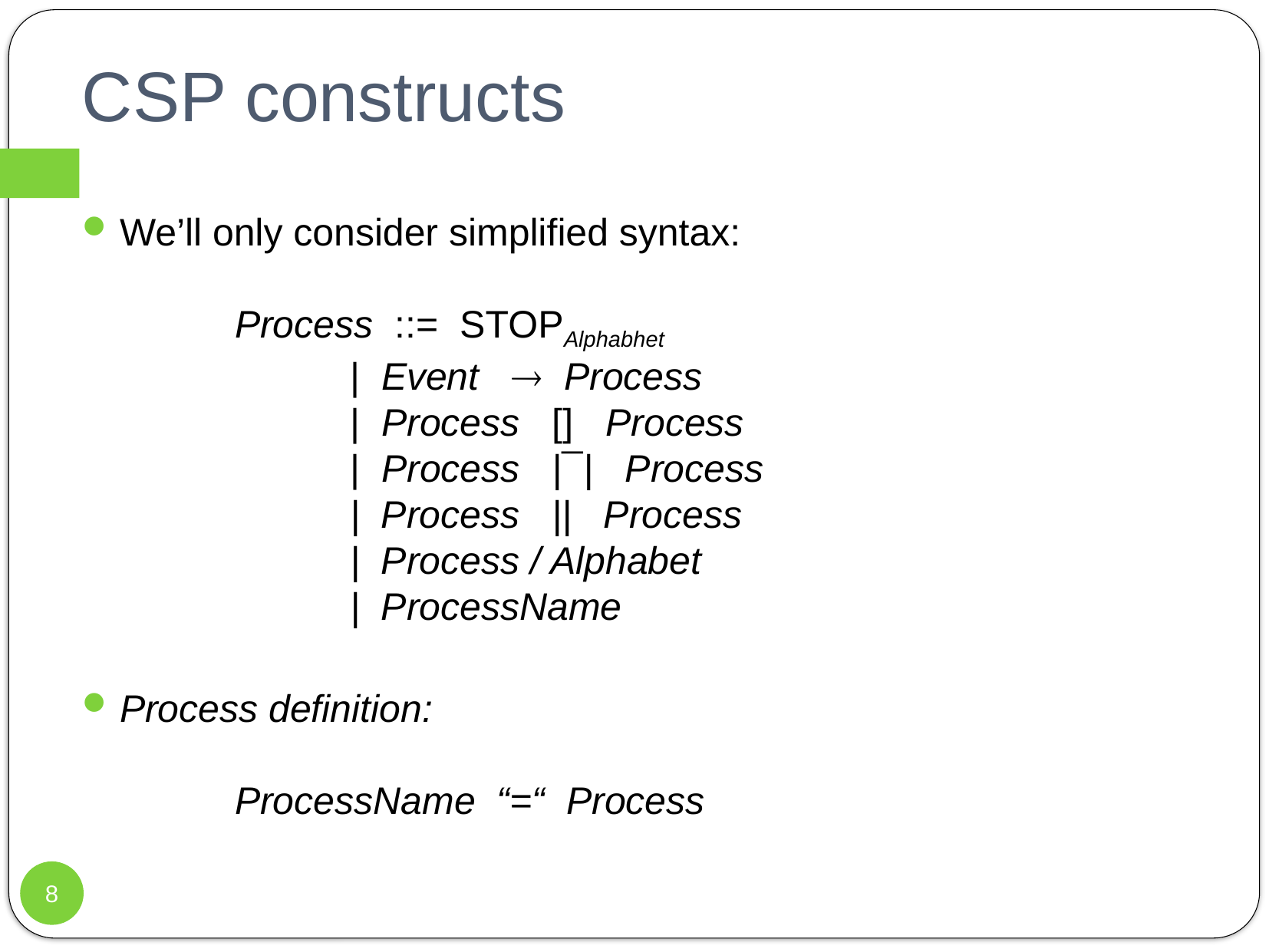

# CSP constructs
We’ll only consider simplified syntax:
	Process  ::=  STOPAlphabhet
		|  Event   →  Process
		|  Process   []   Process
		|  Process   |¯|   Process
		|  Process   ||   Process
		|  Process / Alphabet
		|  ProcessName
Process definition:
	ProcessName  “=“  Process
8